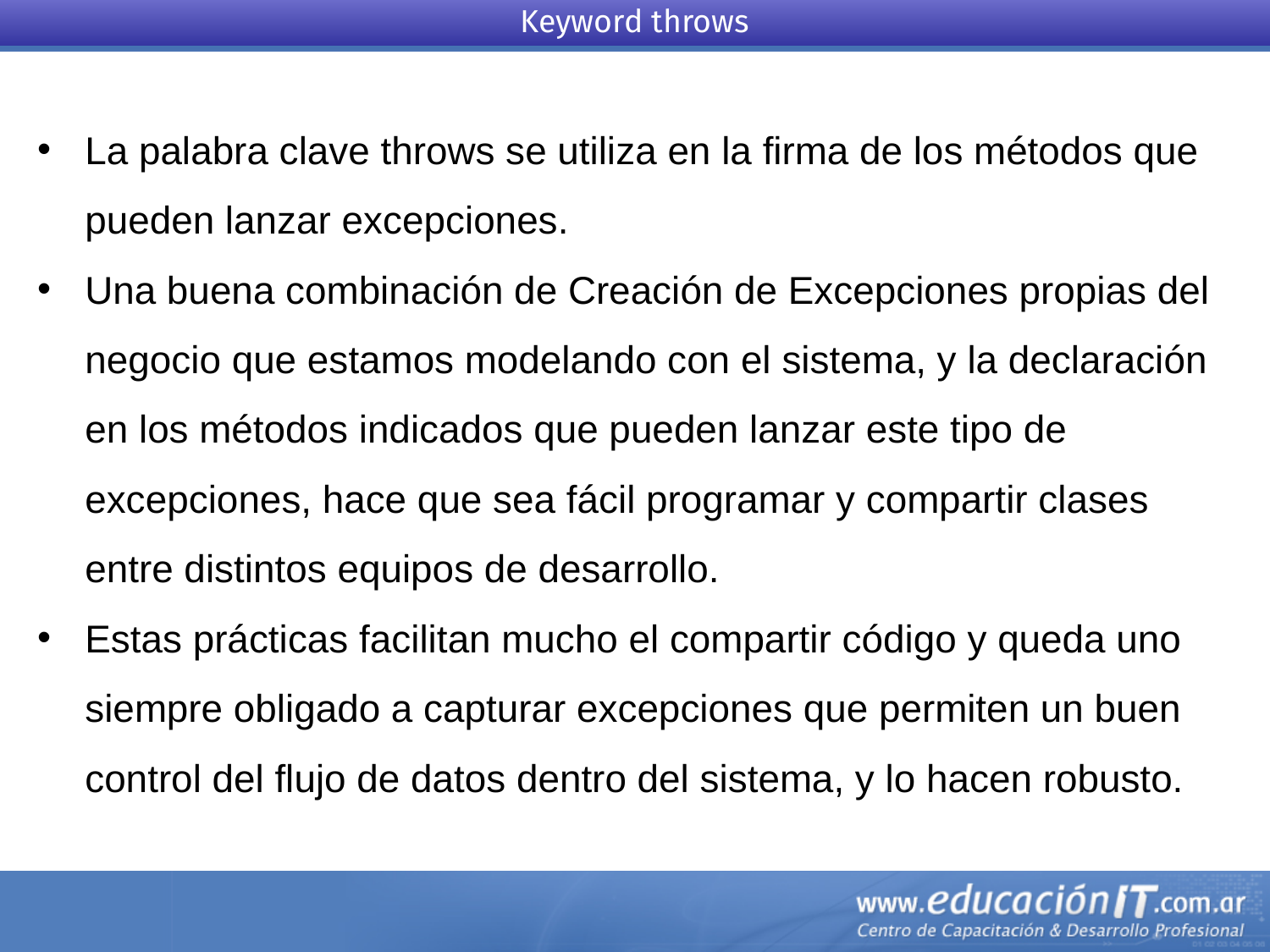

Keyword throws
La palabra clave throws se utiliza en la firma de los métodos que pueden lanzar excepciones.
Una buena combinación de Creación de Excepciones propias del negocio que estamos modelando con el sistema, y la declaración en los métodos indicados que pueden lanzar este tipo de excepciones, hace que sea fácil programar y compartir clases entre distintos equipos de desarrollo.
Estas prácticas facilitan mucho el compartir código y queda uno siempre obligado a capturar excepciones que permiten un buen control del flujo de datos dentro del sistema, y lo hacen robusto.